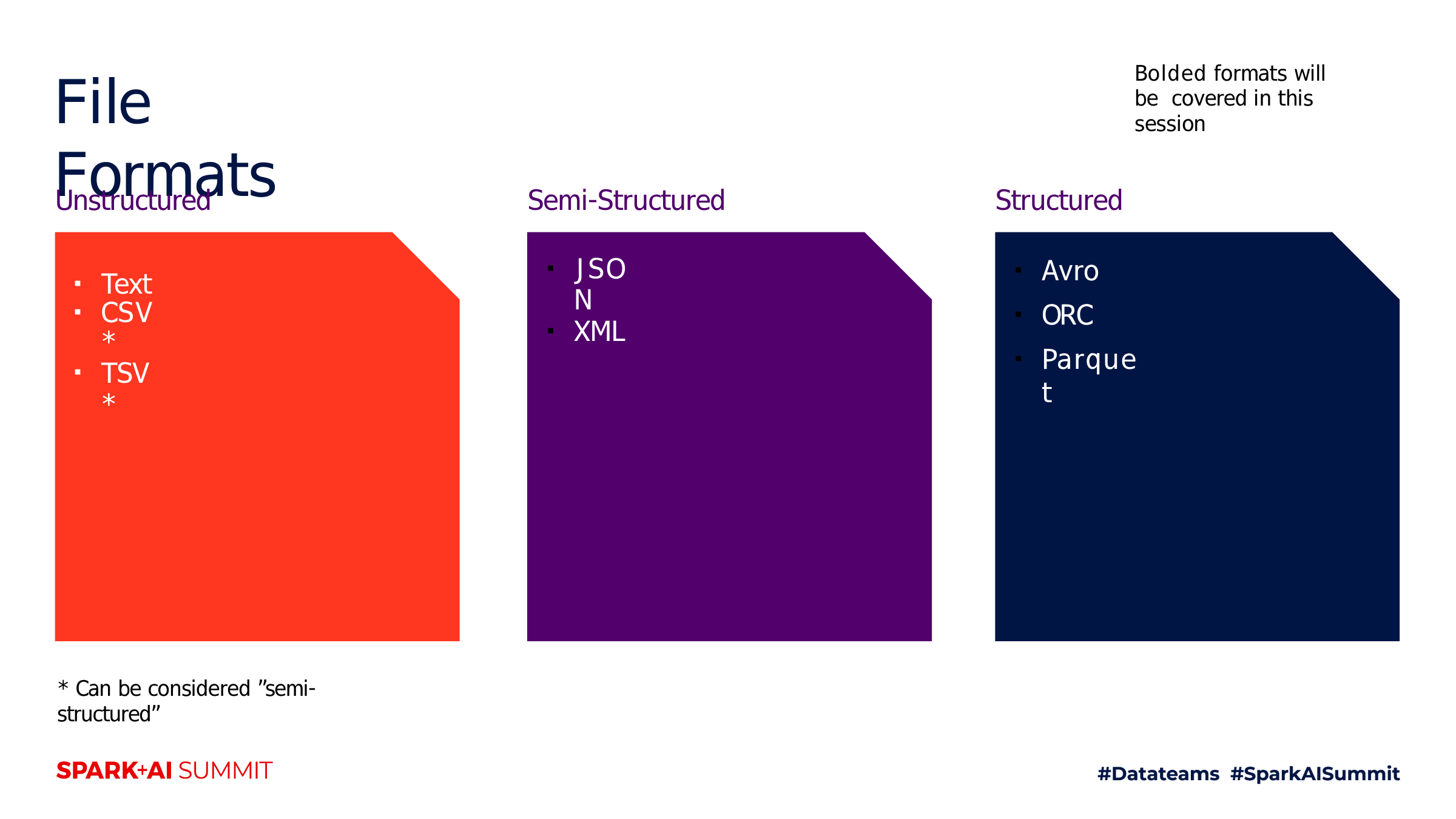

Bolded formats will be  covered in this session
# File Formats
Unstructured
Semi-Structured
Structured

Avro
ORC
Parquet
JSON
XML
Text
CSV *
TSV *
* Can be considered ”semi-structured”